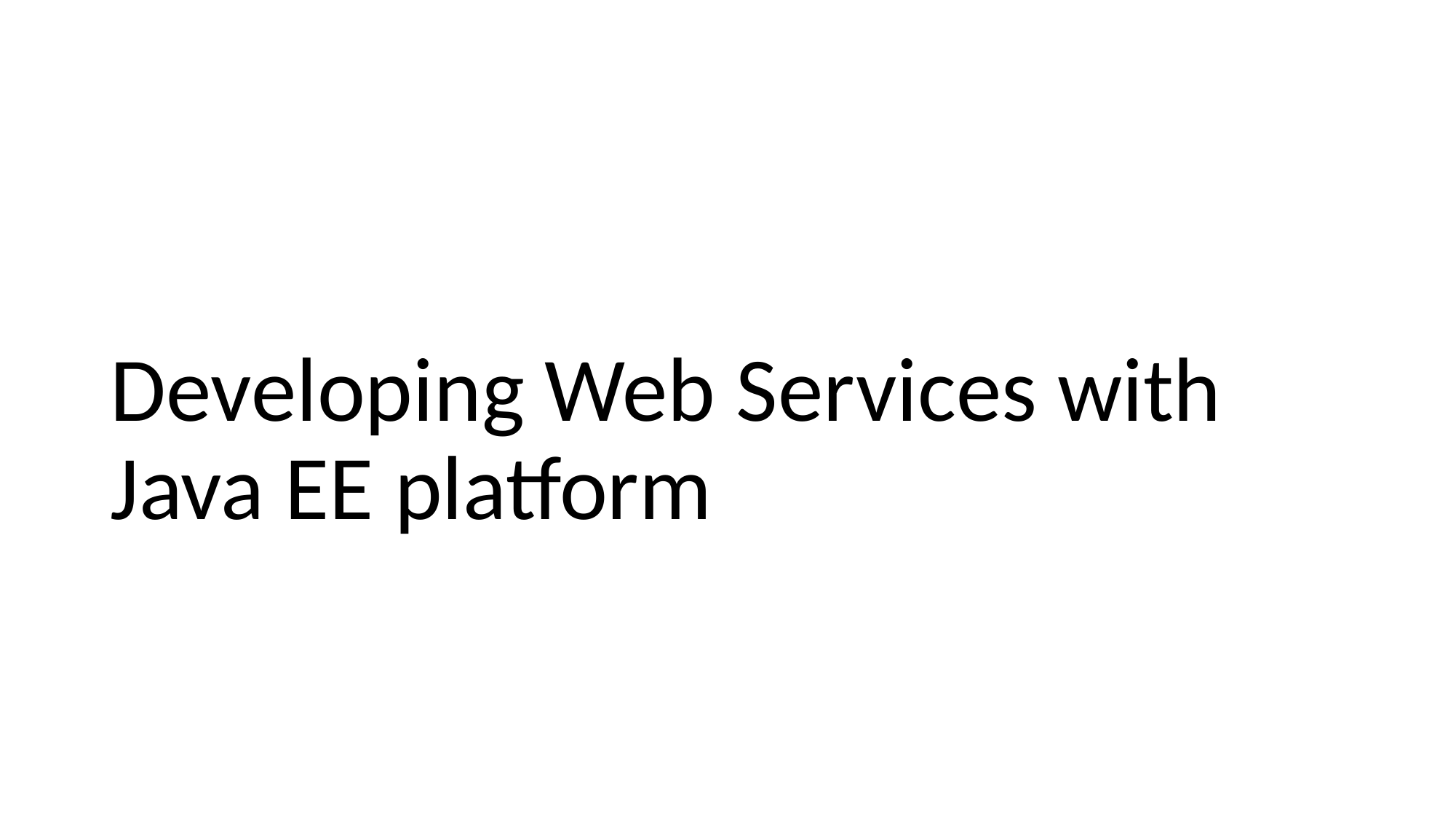

# Developing Web Services with Java EE platform